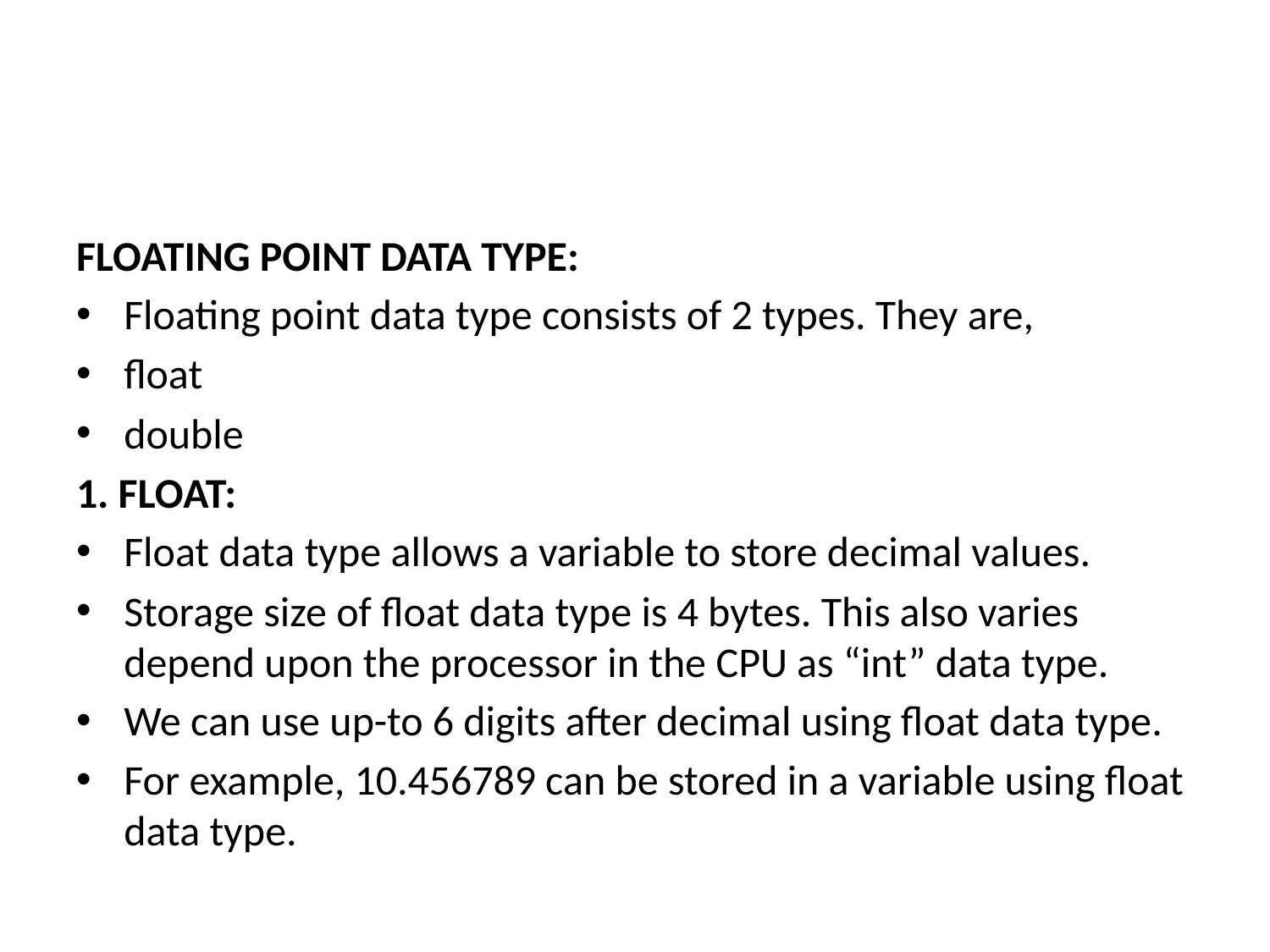

#
FLOATING POINT DATA TYPE:
Floating point data type consists of 2 types. They are,
float
double
1. FLOAT:
Float data type allows a variable to store decimal values.
Storage size of float data type is 4 bytes. This also varies depend upon the processor in the CPU as “int” data type.
We can use up-to 6 digits after decimal using float data type.
For example, 10.456789 can be stored in a variable using float data type.